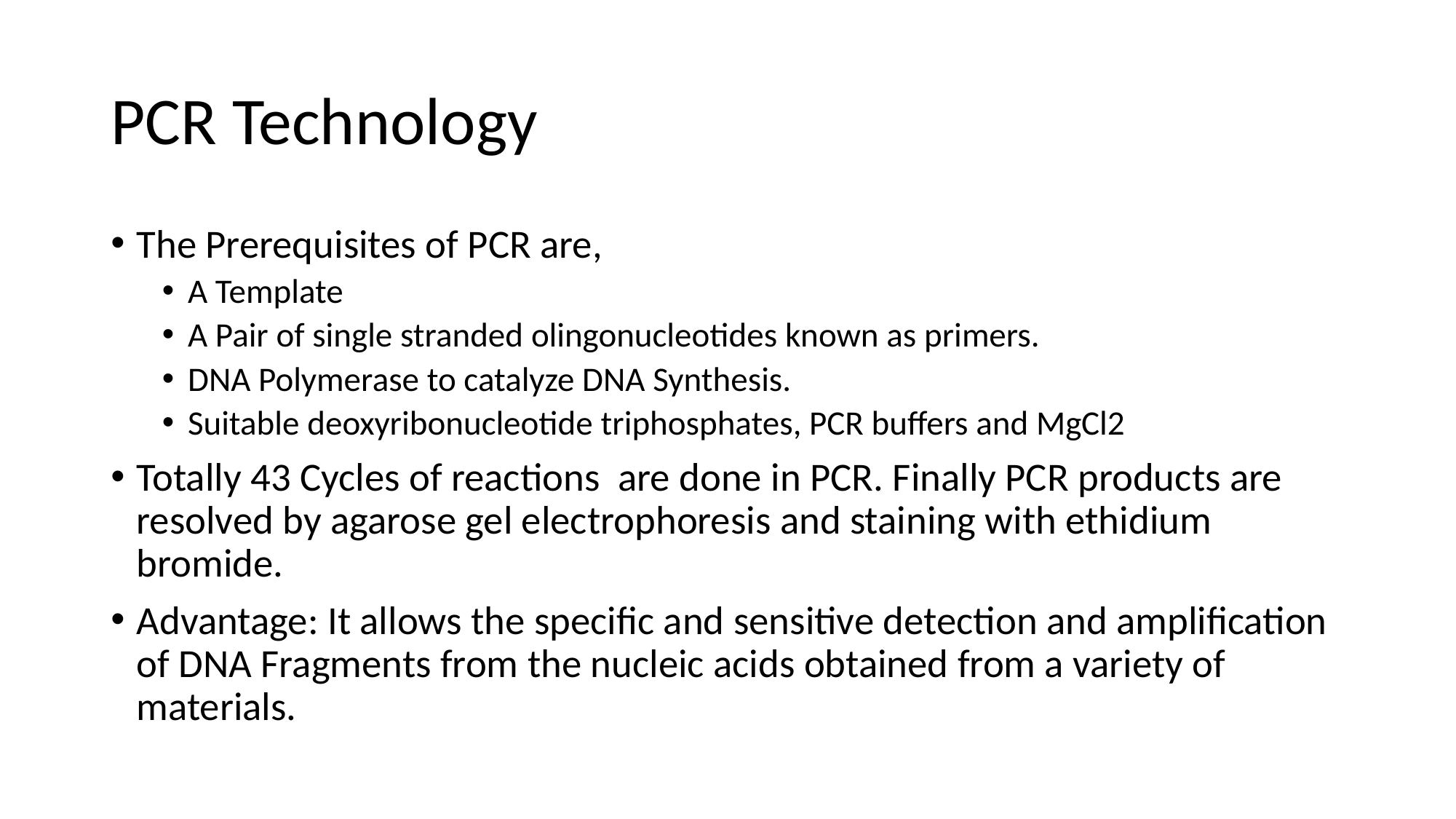

# PCR Technology
The Prerequisites of PCR are,
A Template
A Pair of single stranded olingonucleotides known as primers.
DNA Polymerase to catalyze DNA Synthesis.
Suitable deoxyribonucleotide triphosphates, PCR buffers and MgCl2
Totally 43 Cycles of reactions  are done in PCR. Finally PCR products are resolved by agarose gel electrophoresis and staining with ethidium bromide.
Advantage: It allows the specific and sensitive detection and amplification of DNA Fragments from the nucleic acids obtained from a variety of materials.